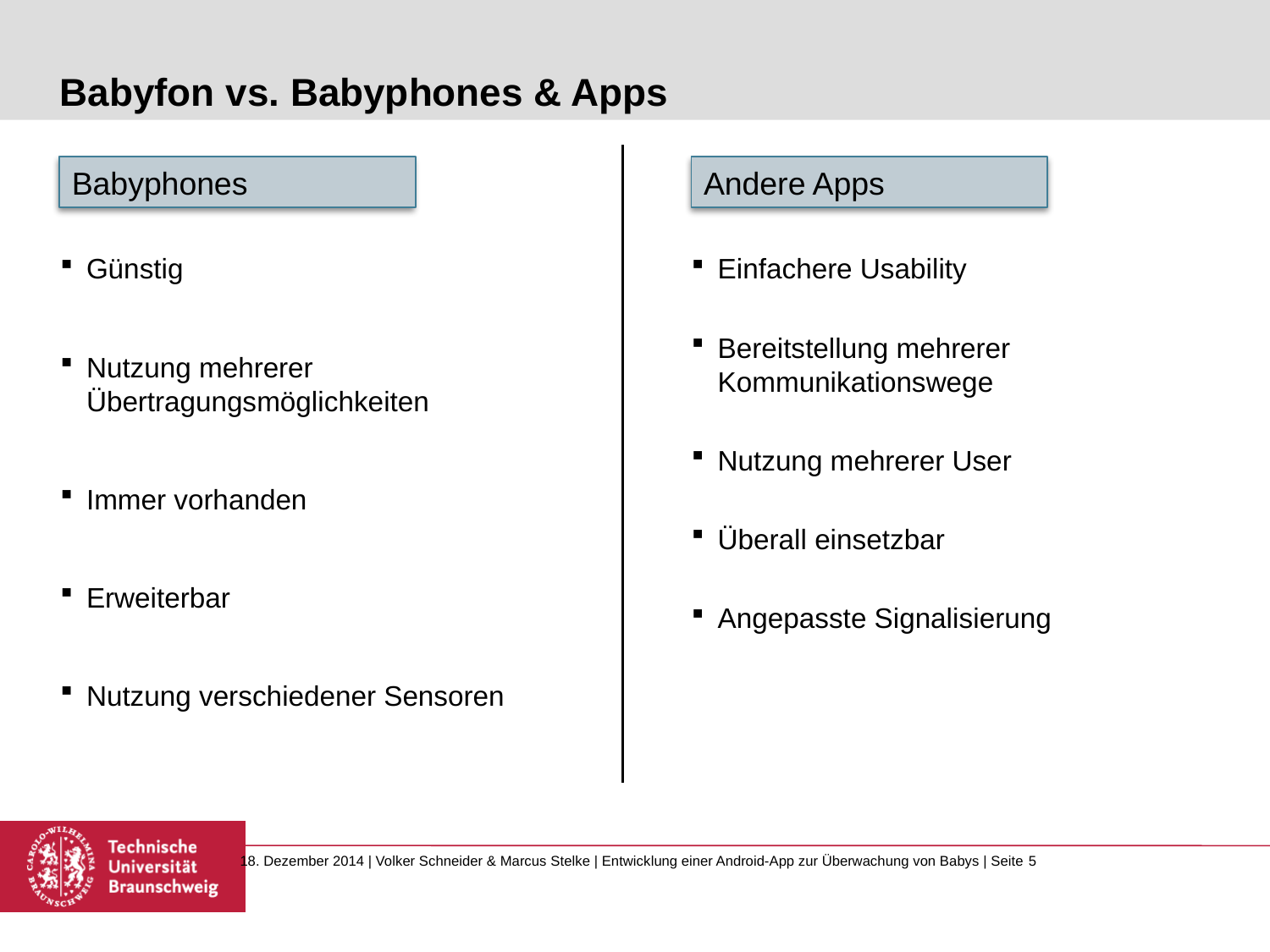

# Babyfon vs. Babyphones & Apps
Babyphones
Andere Apps
Einfachere Usability

Bereitstellung mehrerer Kommunikationswege

Nutzung mehrerer User

Überall einsetzbar

Angepasste Signalisierung
Günstig

Nutzung mehrerer Übertragungsmöglichkeiten

Immer vorhanden

Erweiterbar

Nutzung verschiedener Sensoren